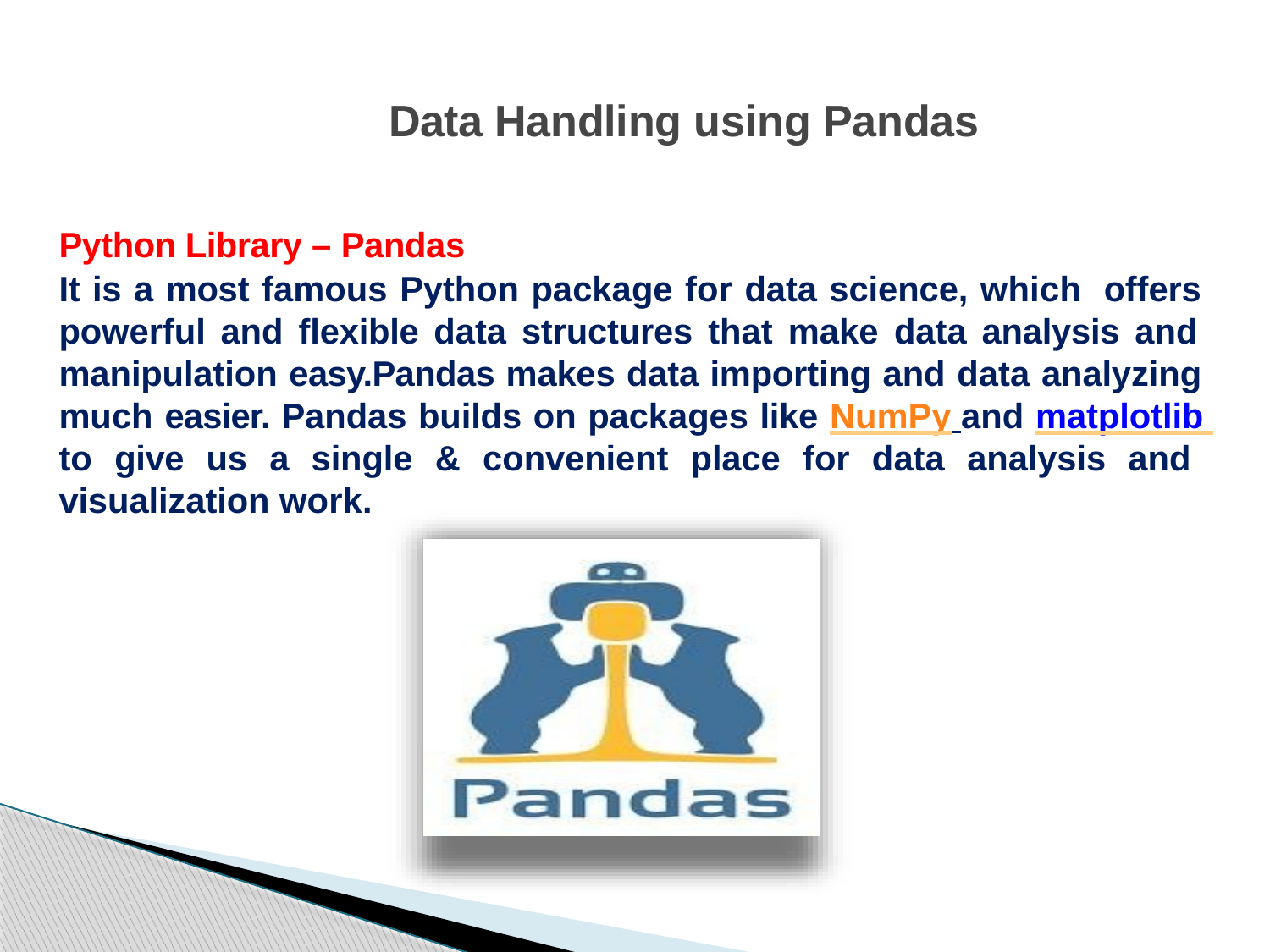

# Data Handling using Pandas
Python Library – Pandas
It is a most famous Python package for data science, which offers  powerful and flexible data structures that make data analysis and  manipulation easy.Pandas makes data importing and data analyzing  much easier. Pandas builds on packages like NumPy and matplotlib  to give us a single & convenient place for data analysis and  visualization work.